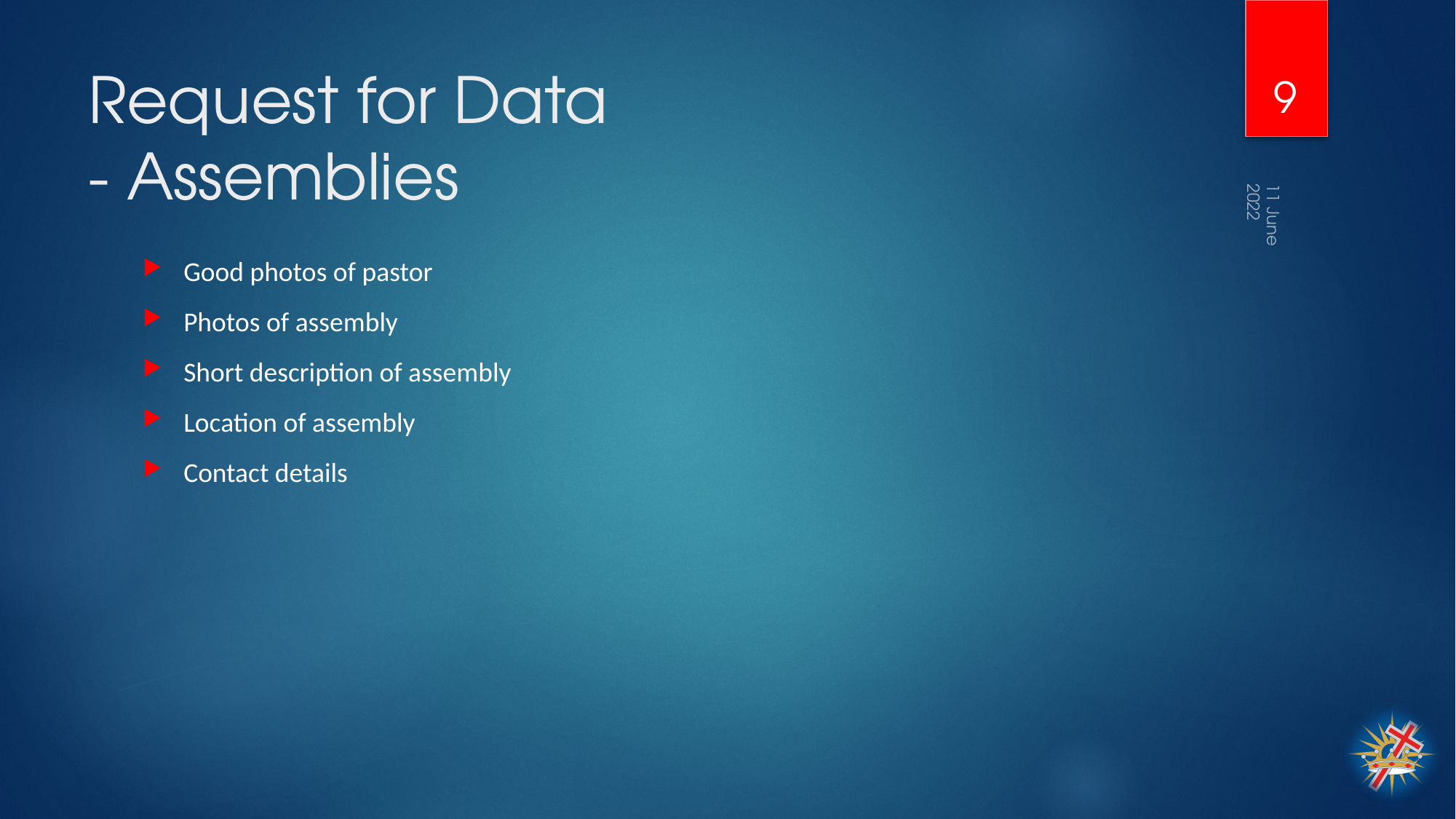

9
# Request for Data - Assemblies
11 June 2022

Good photos of pastor
Photos of assembly
Short description of assembly
Location of assembly
Contact details